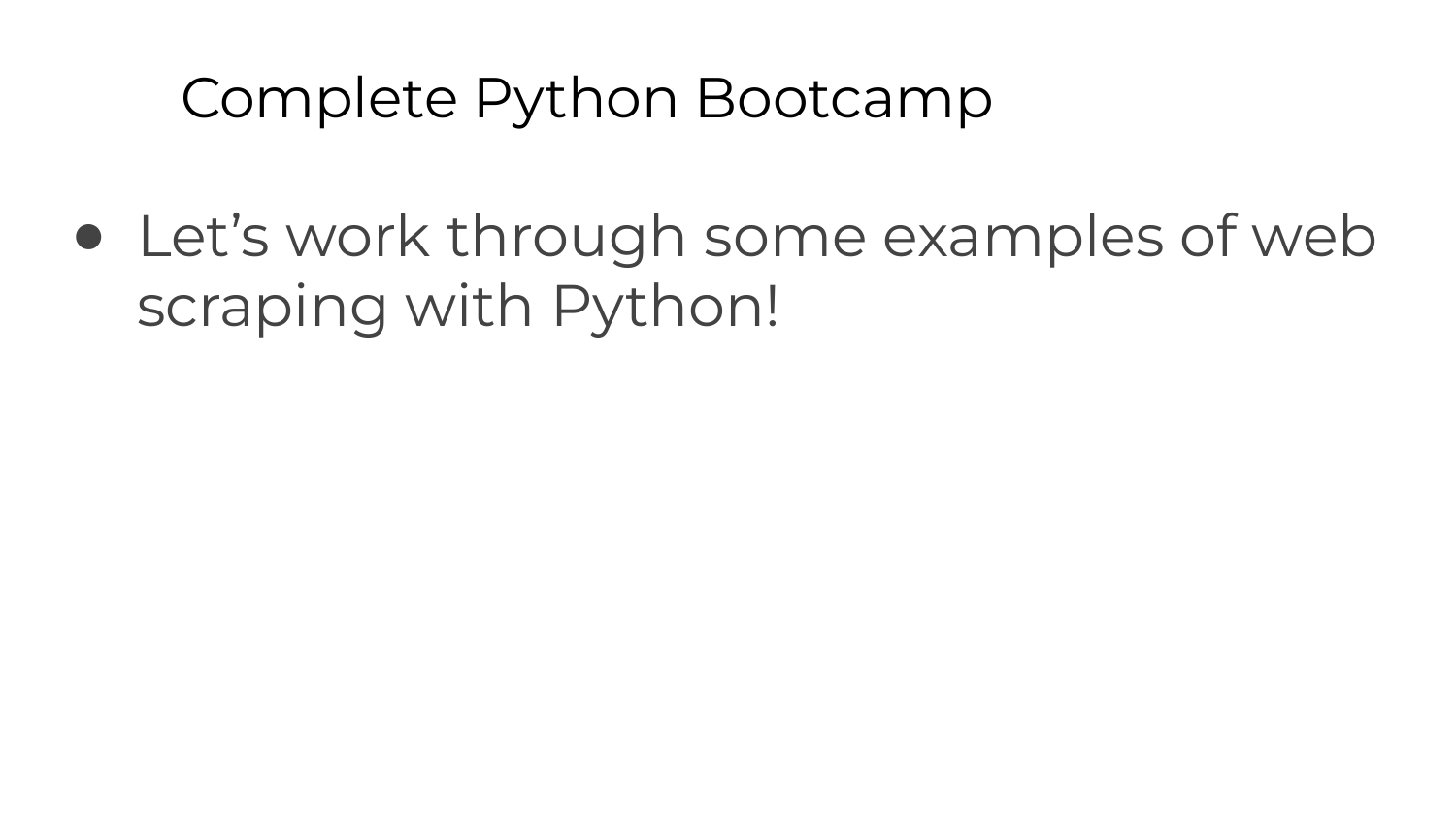

# Complete Python Bootcamp
Let’s work through some examples of web scraping with Python!